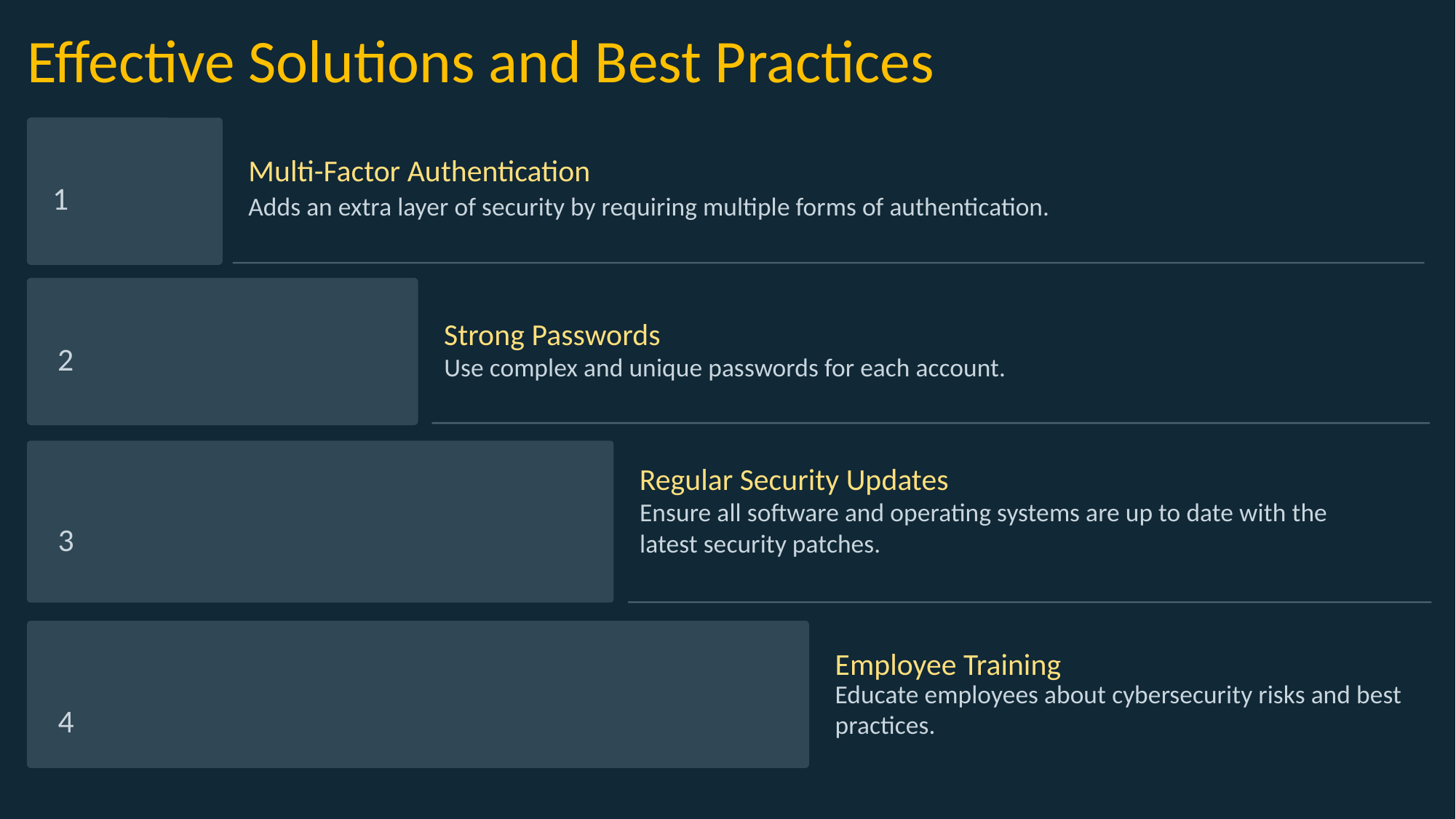

Effective Solutions and Best Practices

Multi-Factor Authentication
1
Adds an extra layer of security by requiring multiple forms of authentication.

Strong Passwords
2
Use complex and unique passwords for each account.

Regular Security Updates
Ensure all software and operating systems are up to date with the latest security patches.
3

Employee Training
Educate employees about cybersecurity risks and best practices.
4